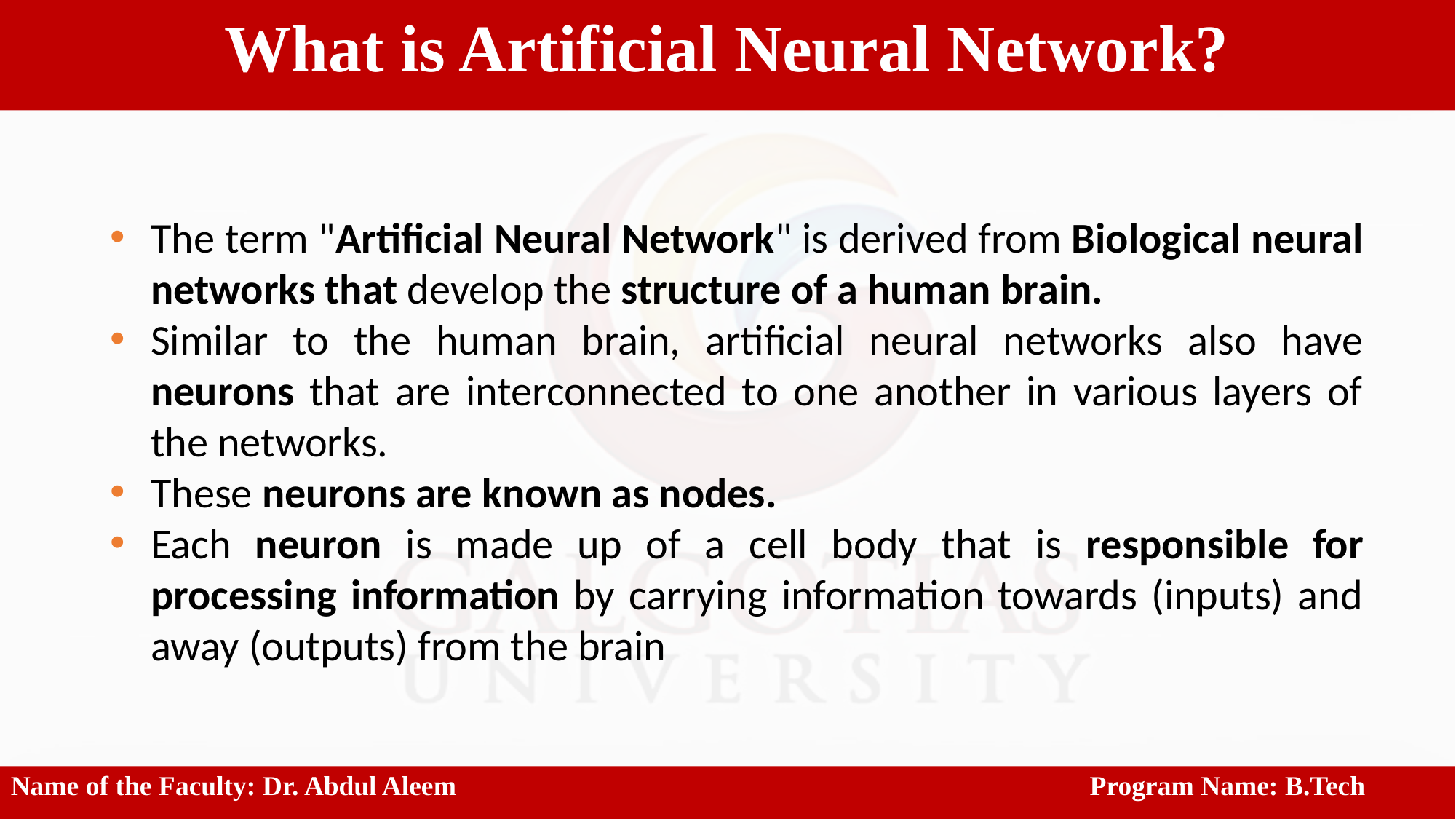

What is Artificial Neural Network?
The term "Artificial Neural Network" is derived from Biological neural networks that develop the structure of a human brain.
Similar to the human brain, artificial neural networks also have neurons that are interconnected to one another in various layers of the networks.
These neurons are known as nodes.
Each neuron is made up of a cell body that is responsible for processing information by carrying information towards (inputs) and away (outputs) from the brain

Name of the Faculty: Dr. Abdul Aleem					              Program Name: B.Tech